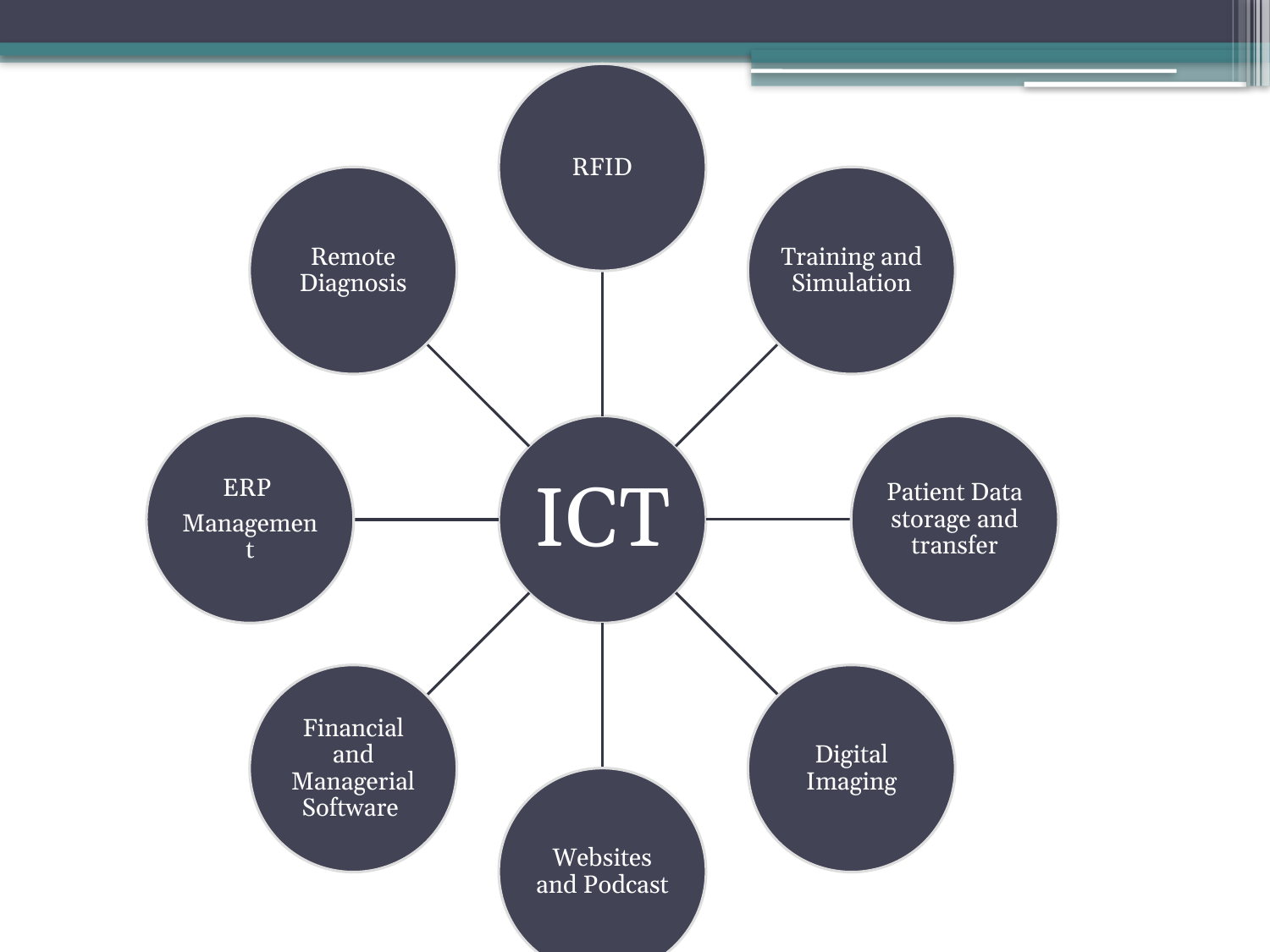

ICT

RFID

Training and Simulation

Patient Data storage and transfer

Digital Imaging

Websites and Podcast

Financial and Managerial Software

ERP
Management

Remote Diagnosis
#